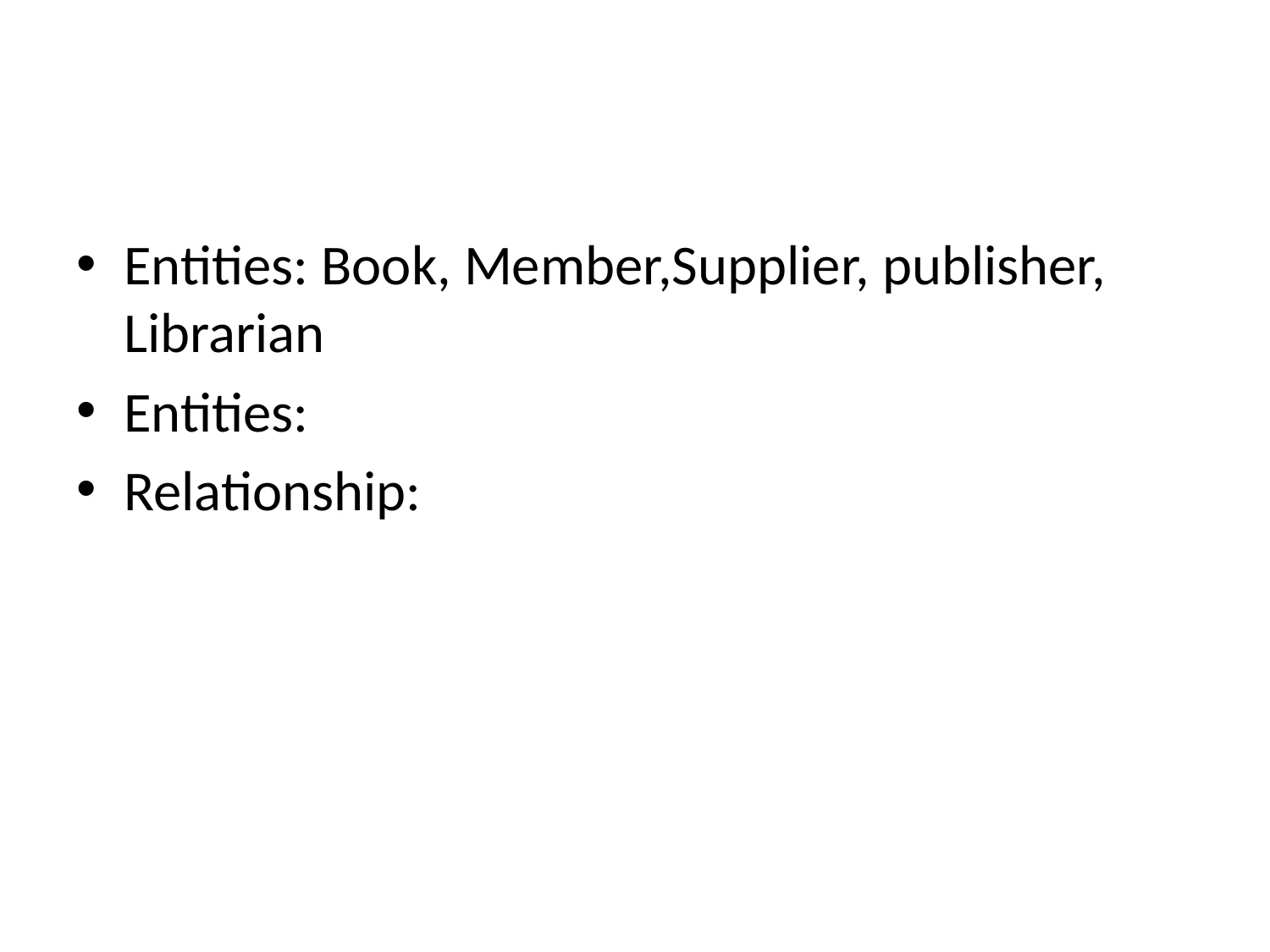

#
Entities: Book, Member,Supplier, publisher, Librarian
Entities:
Relationship: